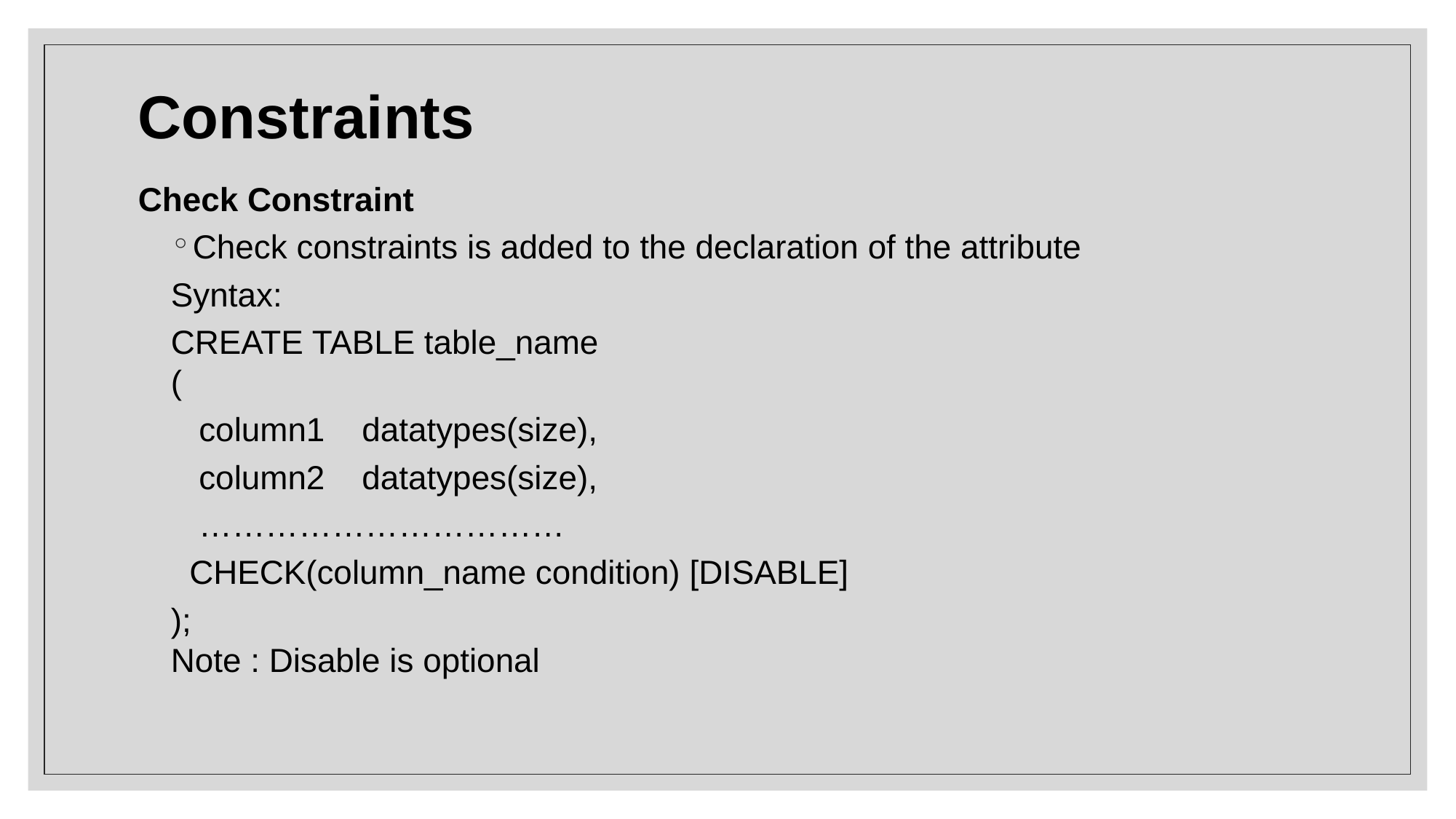

# Constraints
Check Constraint
Check constraints is added to the declaration of the attribute
Syntax:
CREATE TABLE table_name
(
   column1    datatypes(size),
   column2    datatypes(size),
   ……………………………
  CHECK(column_name condition) [DISABLE]
);
Note : Disable is optional